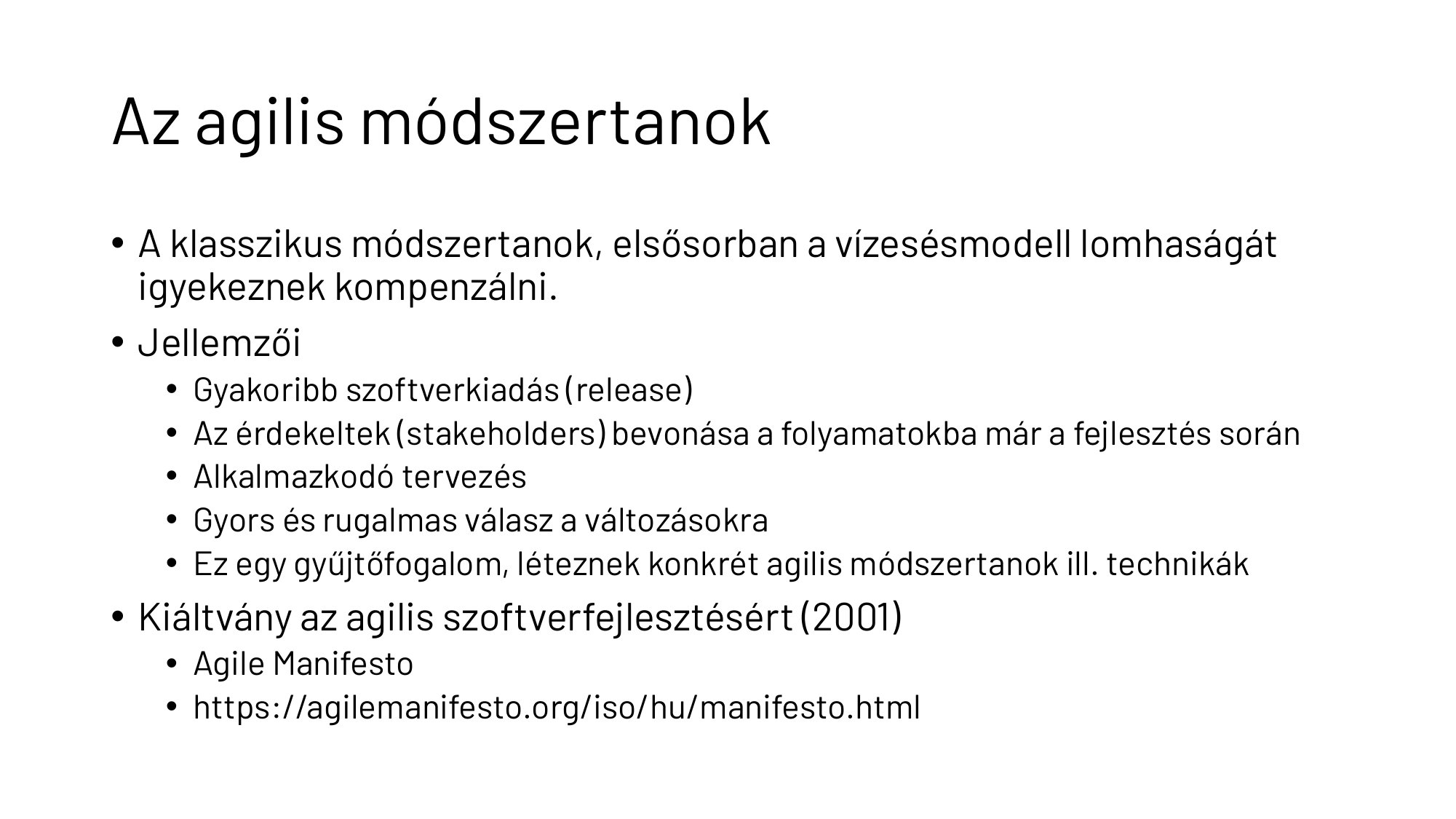

# Az agilis módszertanok
A klasszikus módszertanok, elsősorban a vízesésmodell lomhaságát igyekeznek kompenzálni.
Jellemzői
Gyakoribb szoftverkiadás (release)
Az érdekeltek (stakeholders) bevonása a folyamatokba már a fejlesztés során
Alkalmazkodó tervezés
Gyors és rugalmas válasz a változásokra
Ez egy gyűjtőfogalom, léteznek konkrét agilis módszertanok ill. technikák
Kiáltvány az agilis szoftverfejlesztésért (2001)
Agile Manifesto
https://agilemanifesto.org/iso/hu/manifesto.html